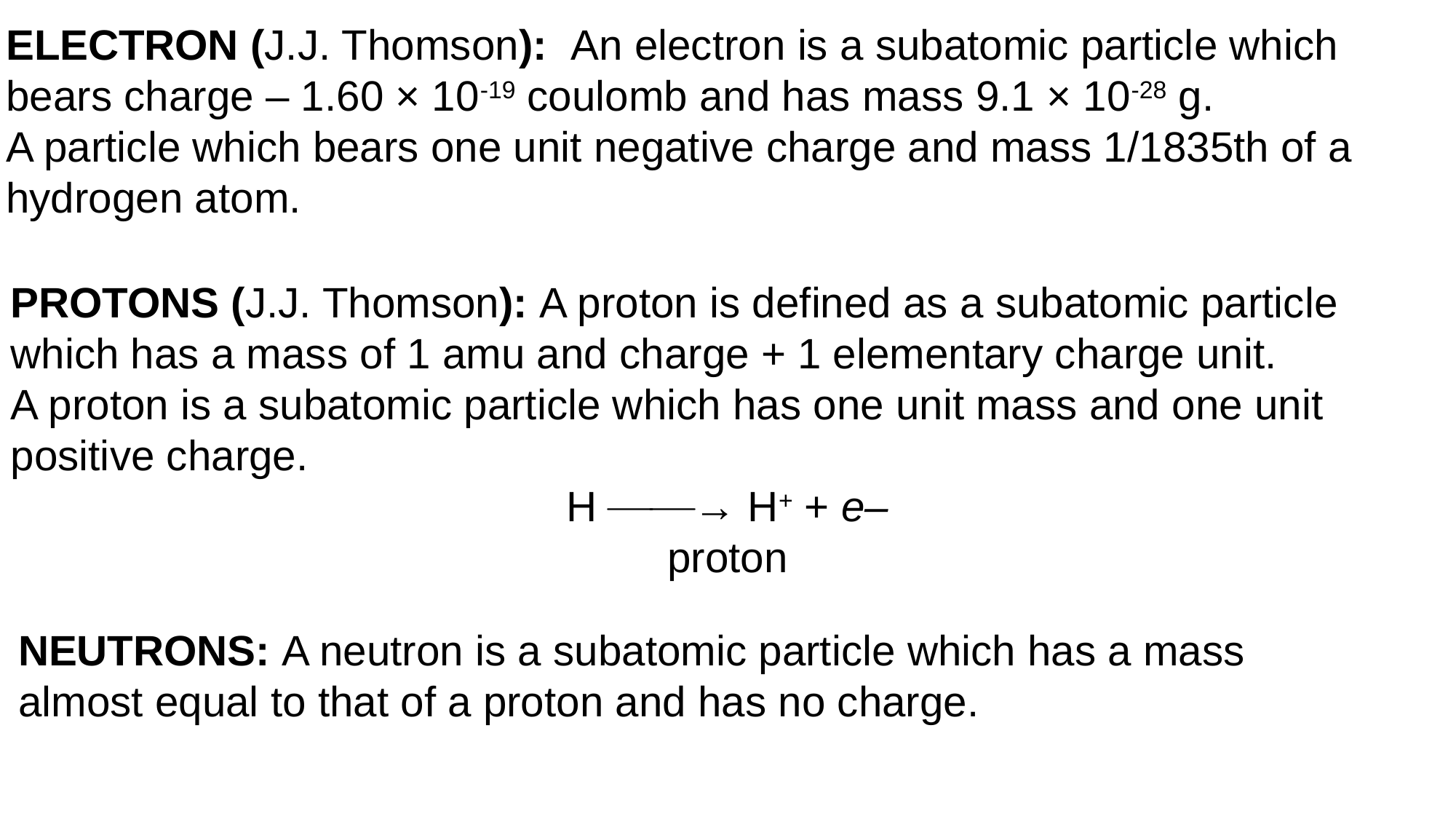

ELECTRON (J.J. Thomson):  An electron is a subatomic particle which bears charge – 1.60 × 10-19 coulomb and has mass 9.1 × 10-28 g.
A particle which bears one unit negative charge and mass 1/1835th of a hydrogen atom.
PROTONS (J.J. Thomson): A proton is defined as a subatomic particle which has a mass of 1 amu and charge + 1 elementary charge unit.
A proton is a subatomic particle which has one unit mass and one unit positive charge.
H ⎯⎯→ H+ + e–
proton
NEUTRONS: A neutron is a subatomic particle which has a mass almost equal to that of a proton and has no charge.